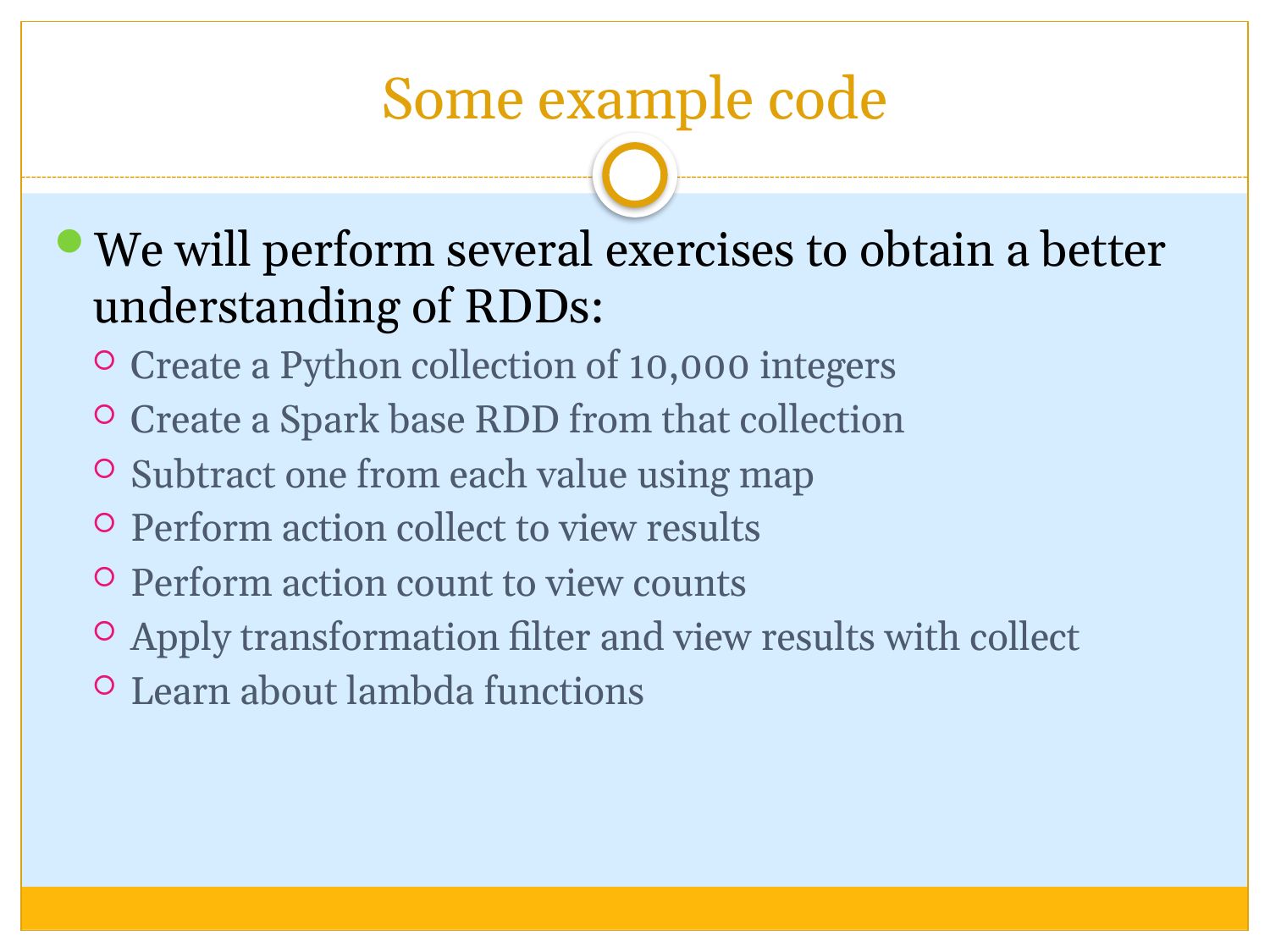

# Some example code
We will perform several exercises to obtain a better understanding of RDDs:
Create a Python collection of 10,000 integers
Create a Spark base RDD from that collection
Subtract one from each value using map
Perform action collect to view results
Perform action count to view counts
Apply transformation filter and view results with collect
Learn about lambda functions